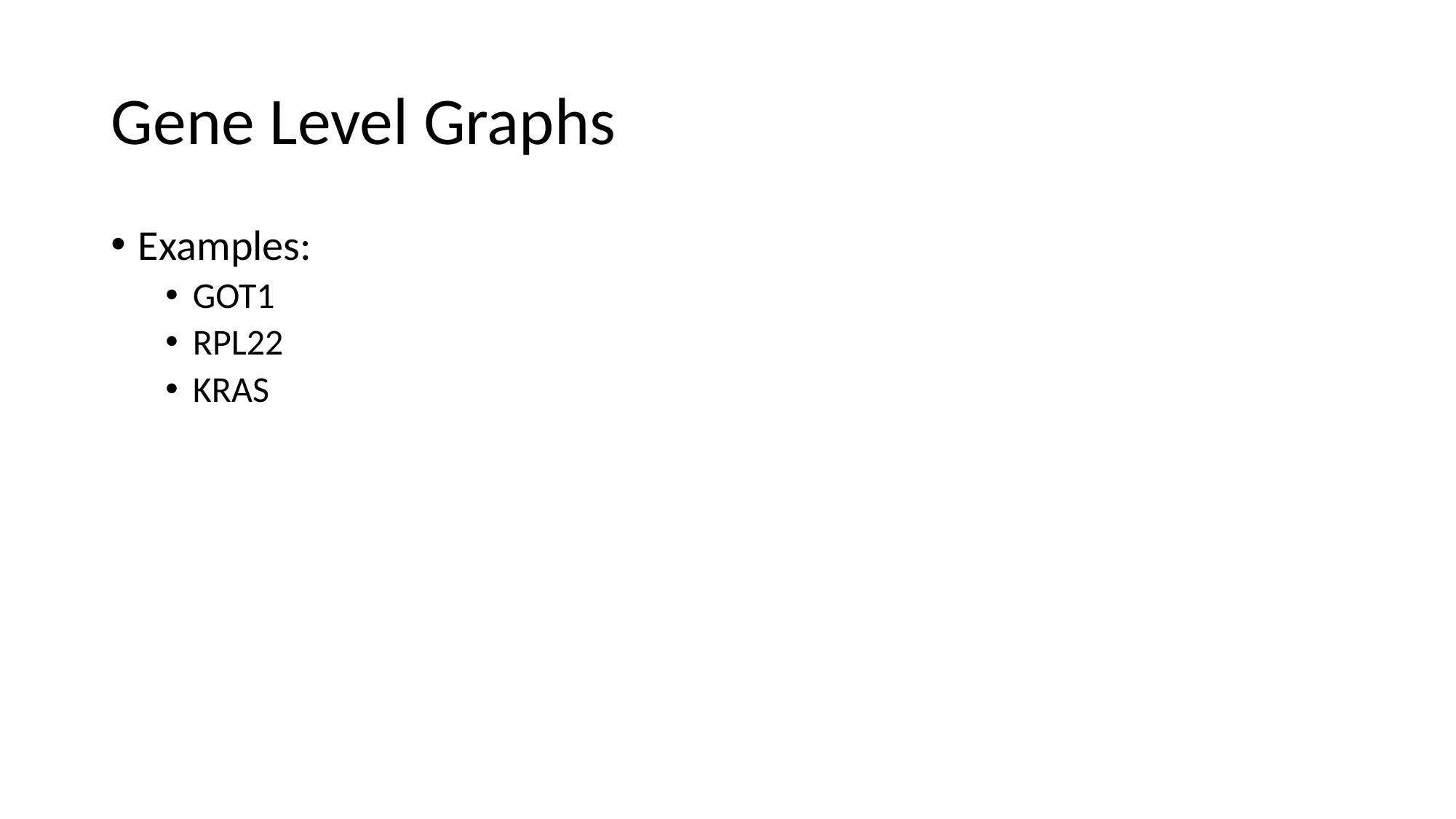

# Gene Level Graphs
Examples:
GOT1
RPL22
KRAS